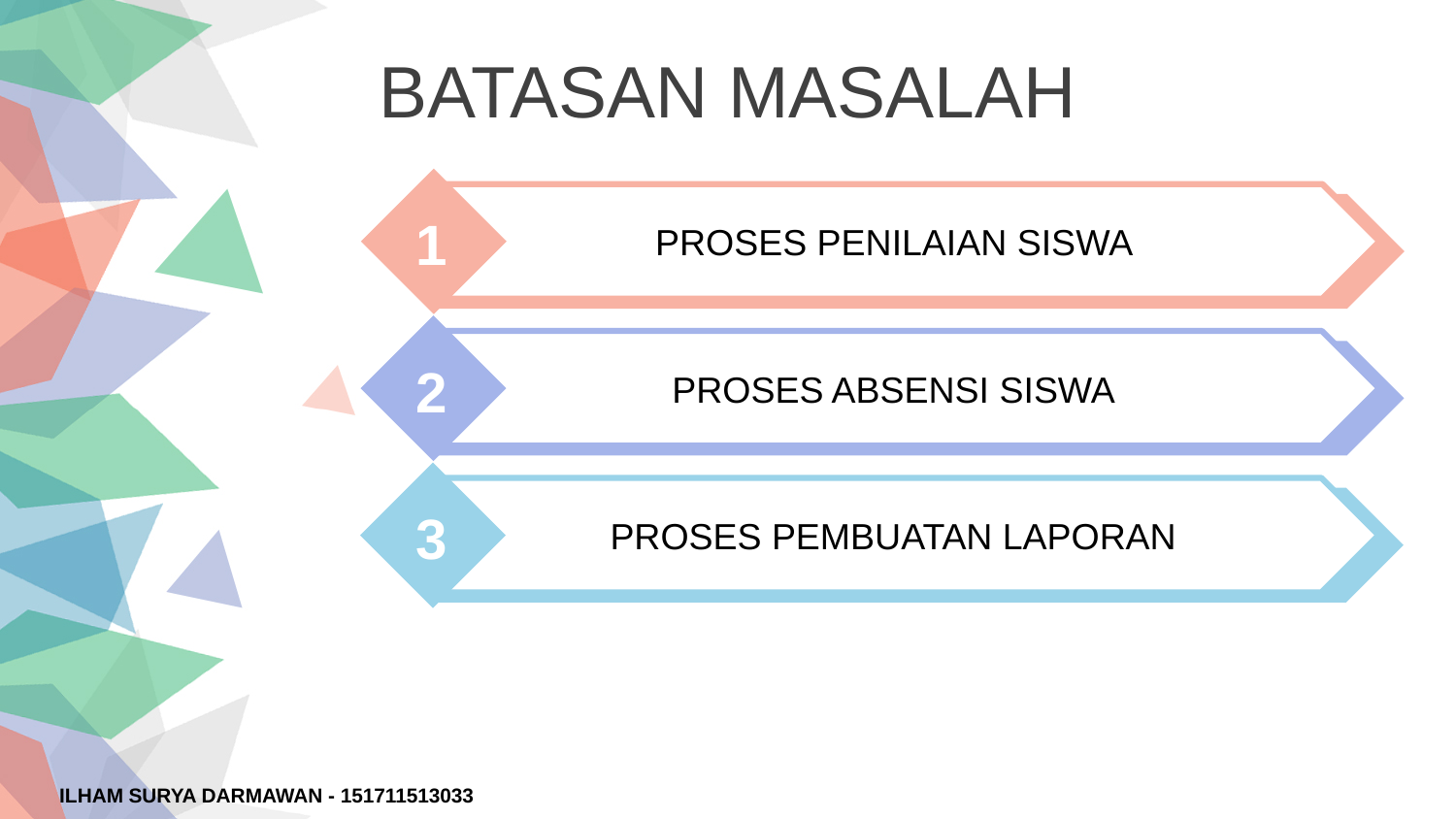

BATASAN MASALAH

PROSES PENILAIAN SISWA

1

PROSES ABSENSI SISWA

2

PROSES PEMBUATAN LAPORAN

3
4
ILHAM SURYA DARMAWAN - 151711513033